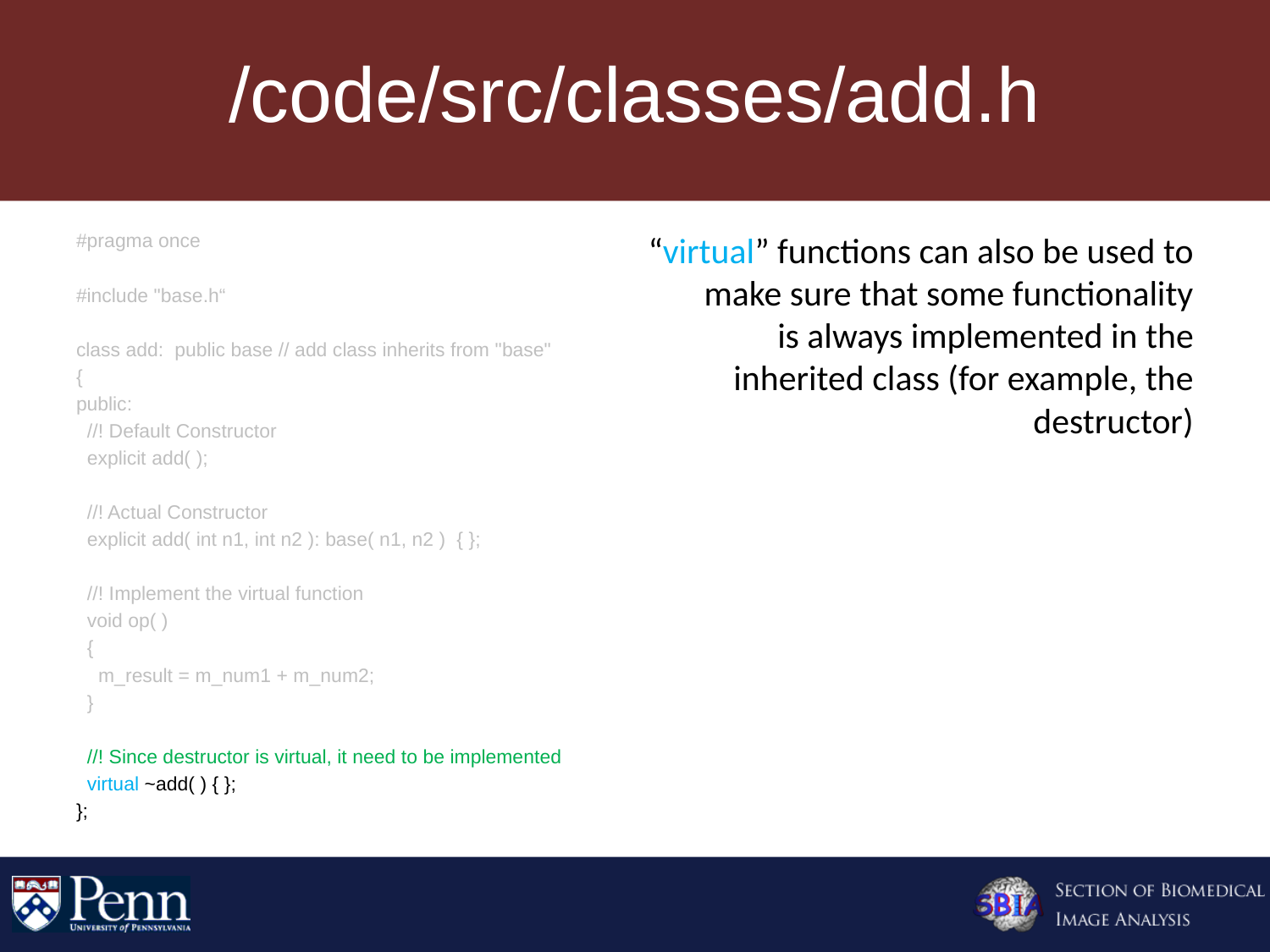

# /code/src/classes/add.h
#pragma once

#include "base.h“

class add:  public base // add class inherits from "base"
{
public:
  //! Default Constructor
  explicit add( );

  //! Actual Constructor
  explicit add( int n1, int n2 ): base( n1, n2 )  { };

  //! Implement the virtual function
  void op( )
  {
    m_result = m_num1 + m_num2;
  }

  //! Since destructor is virtual, it need to be implemented
  virtual ~add( ) { };
};
“virtual” functions can also be used to make sure that some functionality is always implemented in the inherited class (for example, the destructor)